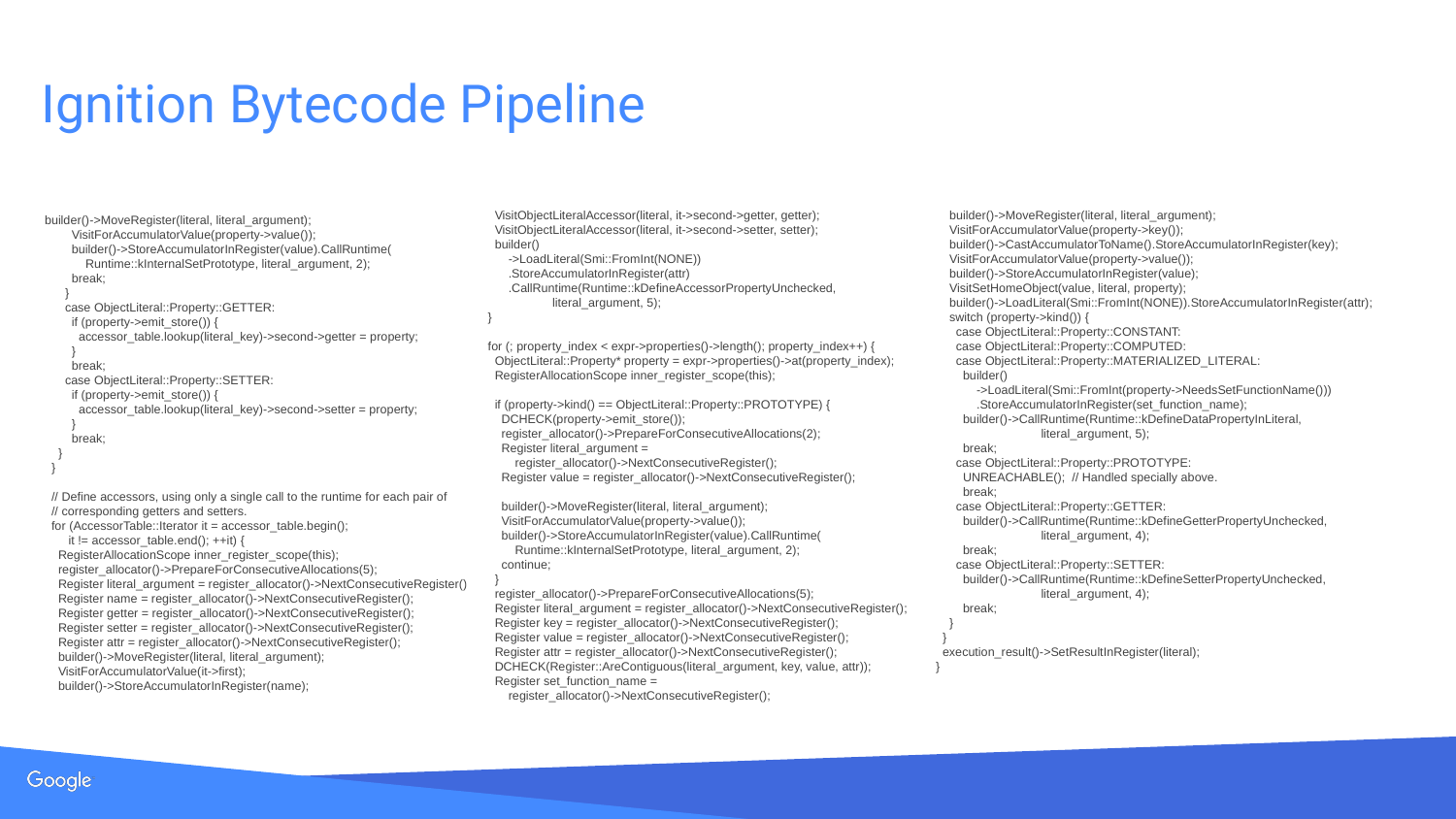

# Ignition Bytecode Pipeline
    VisitObjectLiteralAccessor(literal, it->second->getter, getter);
    VisitObjectLiteralAccessor(literal, it->second->setter, setter);
    builder()
        ->LoadLiteral(Smi::FromInt(NONE))
        .StoreAccumulatorInRegister(attr)
        .CallRuntime(Runtime::kDefineAccessorPropertyUnchecked,
                     literal_argument, 5);
  }

  for (; property_index < expr->properties()->length(); property_index++) {
    ObjectLiteral::Property* property = expr->properties()->at(property_index);
    RegisterAllocationScope inner_register_scope(this);

    if (property->kind() == ObjectLiteral::Property::PROTOTYPE) {
      DCHECK(property->emit_store());
      register_allocator()->PrepareForConsecutiveAllocations(2);
      Register literal_argument =
          register_allocator()->NextConsecutiveRegister();
      Register value = register_allocator()->NextConsecutiveRegister();

      builder()->MoveRegister(literal, literal_argument);
      VisitForAccumulatorValue(property->value());
      builder()->StoreAccumulatorInRegister(value).CallRuntime(
          Runtime::kInternalSetPrototype, literal_argument, 2);
      continue;
    }
    register_allocator()->PrepareForConsecutiveAllocations(5);
    Register literal_argument = register_allocator()->NextConsecutiveRegister();
    Register key = register_allocator()->NextConsecutiveRegister();
    Register value = register_allocator()->NextConsecutiveRegister();
    Register attr = register_allocator()->NextConsecutiveRegister();
    DCHECK(Register::AreContiguous(literal_argument, key, value, attr));
    Register set_function_name =
        register_allocator()->NextConsecutiveRegister();

    builder()->MoveRegister(literal, literal_argument);
    VisitForAccumulatorValue(property->key());
    builder()->CastAccumulatorToName().StoreAccumulatorInRegister(key);
    VisitForAccumulatorValue(property->value());
    builder()->StoreAccumulatorInRegister(value);
    VisitSetHomeObject(value, literal, property);
    builder()->LoadLiteral(Smi::FromInt(NONE)).StoreAccumulatorInRegister(attr);
    switch (property->kind()) {
      case ObjectLiteral::Property::CONSTANT:
      case ObjectLiteral::Property::COMPUTED:
      case ObjectLiteral::Property::MATERIALIZED_LITERAL:
        builder()
            ->LoadLiteral(Smi::FromInt(property->NeedsSetFunctionName()))
            .StoreAccumulatorInRegister(set_function_name);
        builder()->CallRuntime(Runtime::kDefineDataPropertyInLiteral,
                               literal_argument, 5);
        break;
      case ObjectLiteral::Property::PROTOTYPE:
        UNREACHABLE();  // Handled specially above.
        break;
      case ObjectLiteral::Property::GETTER:
        builder()->CallRuntime(Runtime::kDefineGetterPropertyUnchecked,
                               literal_argument, 4);
        break;
      case ObjectLiteral::Property::SETTER:
        builder()->CallRuntime(Runtime::kDefineSetterPropertyUnchecked,
                               literal_argument, 4);
        break;
    }
  }
  execution_result()->SetResultInRegister(literal);
}

builder()->MoveRegister(literal, literal_argument);
        VisitForAccumulatorValue(property->value());
        builder()->StoreAccumulatorInRegister(value).CallRuntime(
            Runtime::kInternalSetPrototype, literal_argument, 2);
        break;
      }
      case ObjectLiteral::Property::GETTER:
        if (property->emit_store()) {
          accessor_table.lookup(literal_key)->second->getter = property;
        }
        break;
      case ObjectLiteral::Property::SETTER:
        if (property->emit_store()) {
          accessor_table.lookup(literal_key)->second->setter = property;
        }
        break;
    }
  }

  // Define accessors, using only a single call to the runtime for each pair of
  // corresponding getters and setters.
  for (AccessorTable::Iterator it = accessor_table.begin();
       it != accessor_table.end(); ++it) {
    RegisterAllocationScope inner_register_scope(this);
    register_allocator()->PrepareForConsecutiveAllocations(5);
    Register literal_argument = register_allocator()->NextConsecutiveRegister();
    Register name = register_allocator()->NextConsecutiveRegister();
    Register getter = register_allocator()->NextConsecutiveRegister();
    Register setter = register_allocator()->NextConsecutiveRegister();
    Register attr = register_allocator()->NextConsecutiveRegister();
    builder()->MoveRegister(literal, literal_argument);
    VisitForAccumulatorValue(it->first);
    builder()->StoreAccumulatorInRegister(name);

Abstract Syntax Tree
Parser
Bytecode Generator